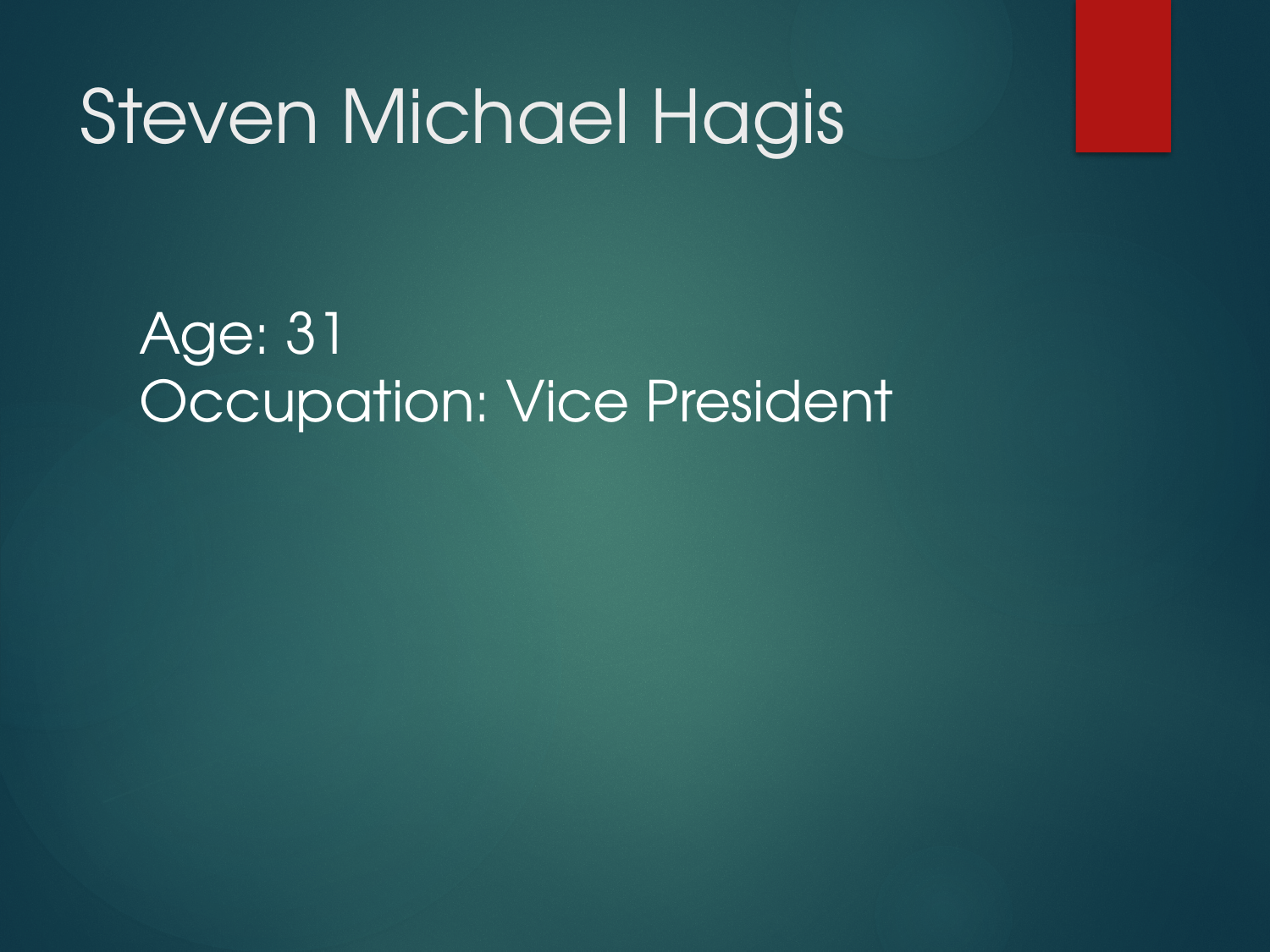

# Steven Michael Hagis

Age: 31
Occupation: Vice President